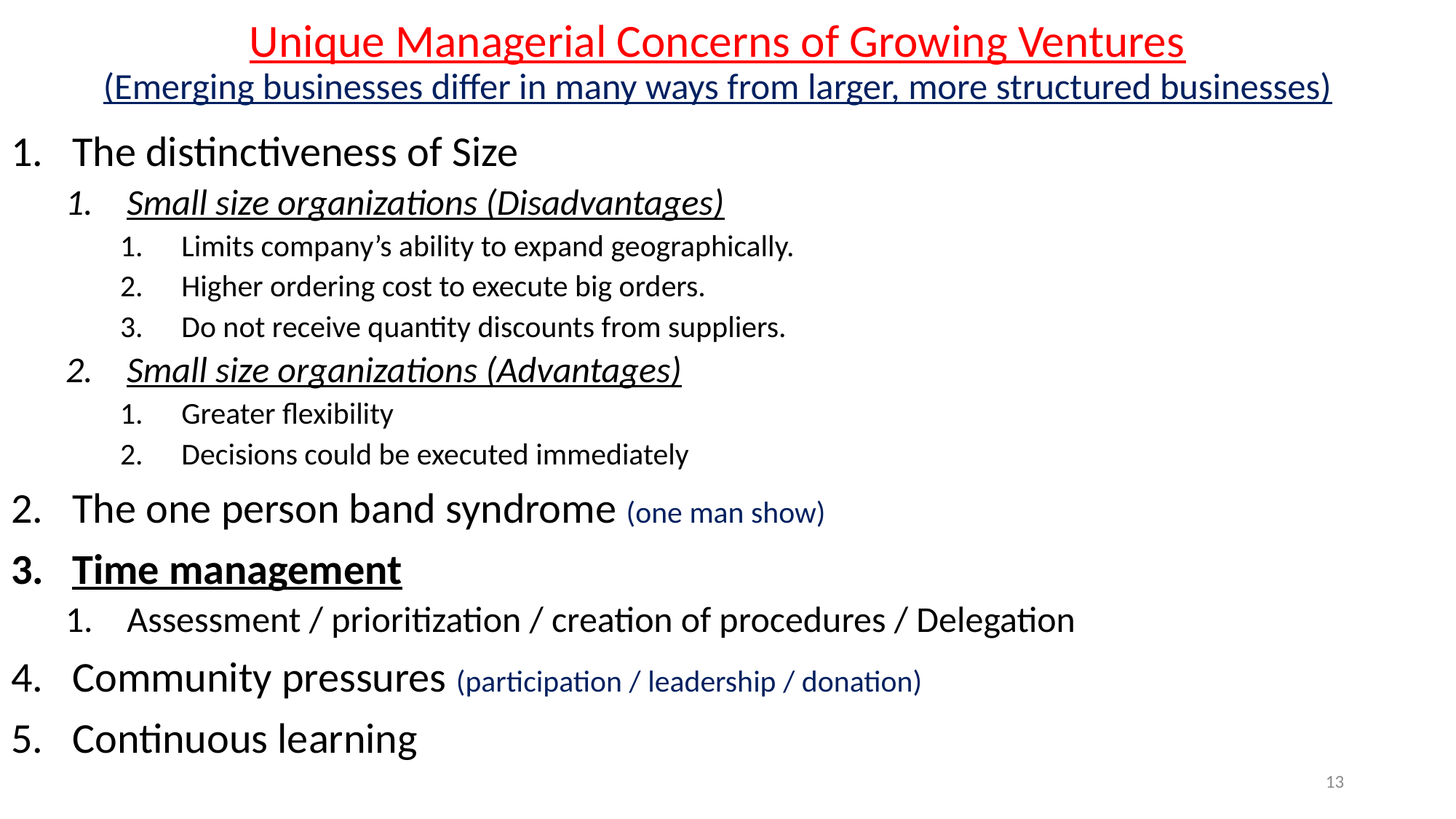

# Unique Managerial Concerns of Growing Ventures (Emerging businesses differ in many ways from larger, more structured businesses)
The distinctiveness of Size
Small size organizations (Disadvantages)
Limits company’s ability to expand geographically.
Higher ordering cost to execute big orders.
Do not receive quantity discounts from suppliers.
Small size organizations (Advantages)
Greater flexibility
Decisions could be executed immediately
The one person band syndrome (one man show)
Time management
Assessment / prioritization / creation of procedures / Delegation
Community pressures (participation / leadership / donation)
Continuous learning
13